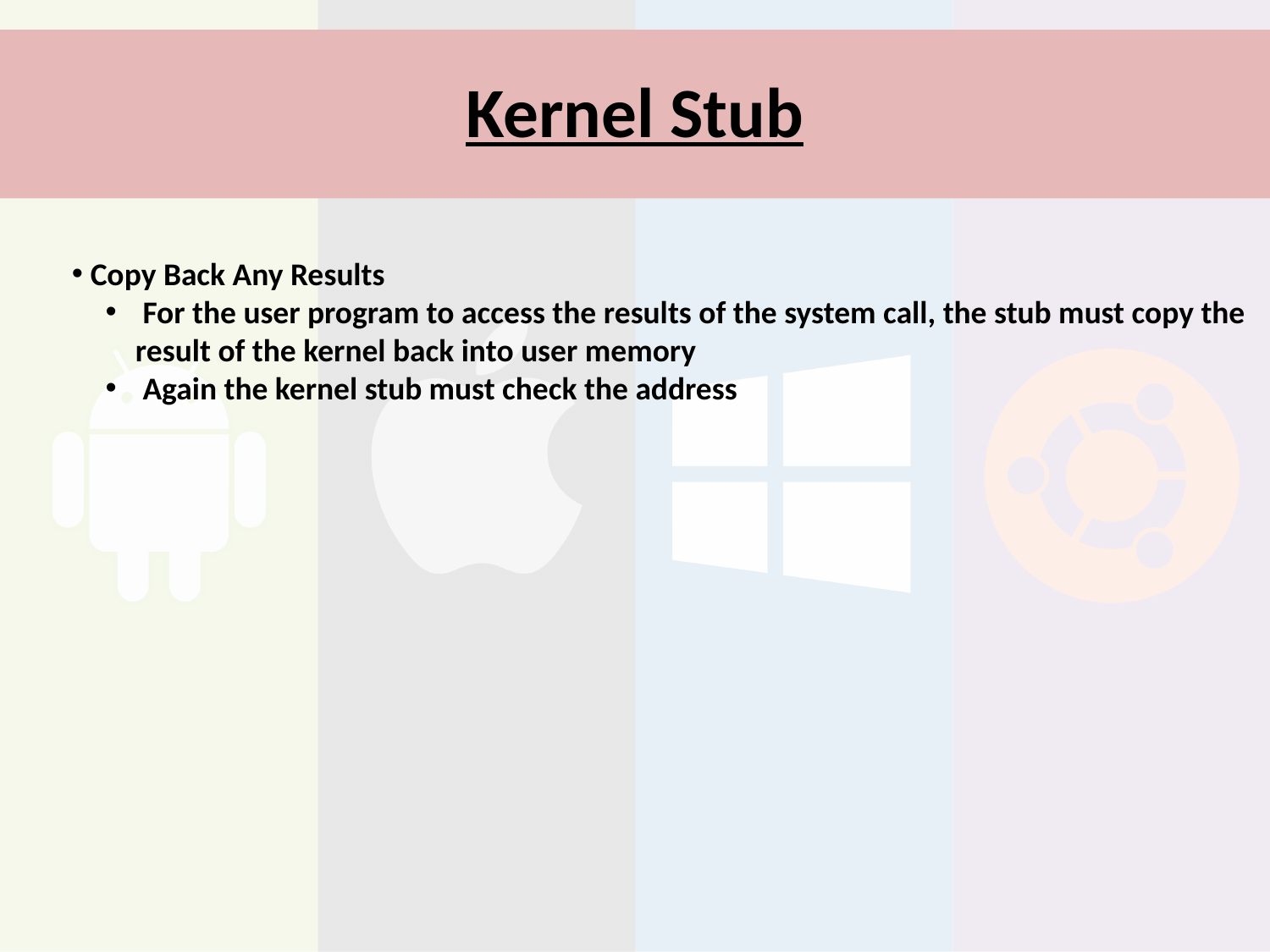

# Kernel Stub

 Copy Back Any Results
 For the user program to access the results of the system call, the stub must copy the result of the kernel back into user memory
 Again the kernel stub must check the address